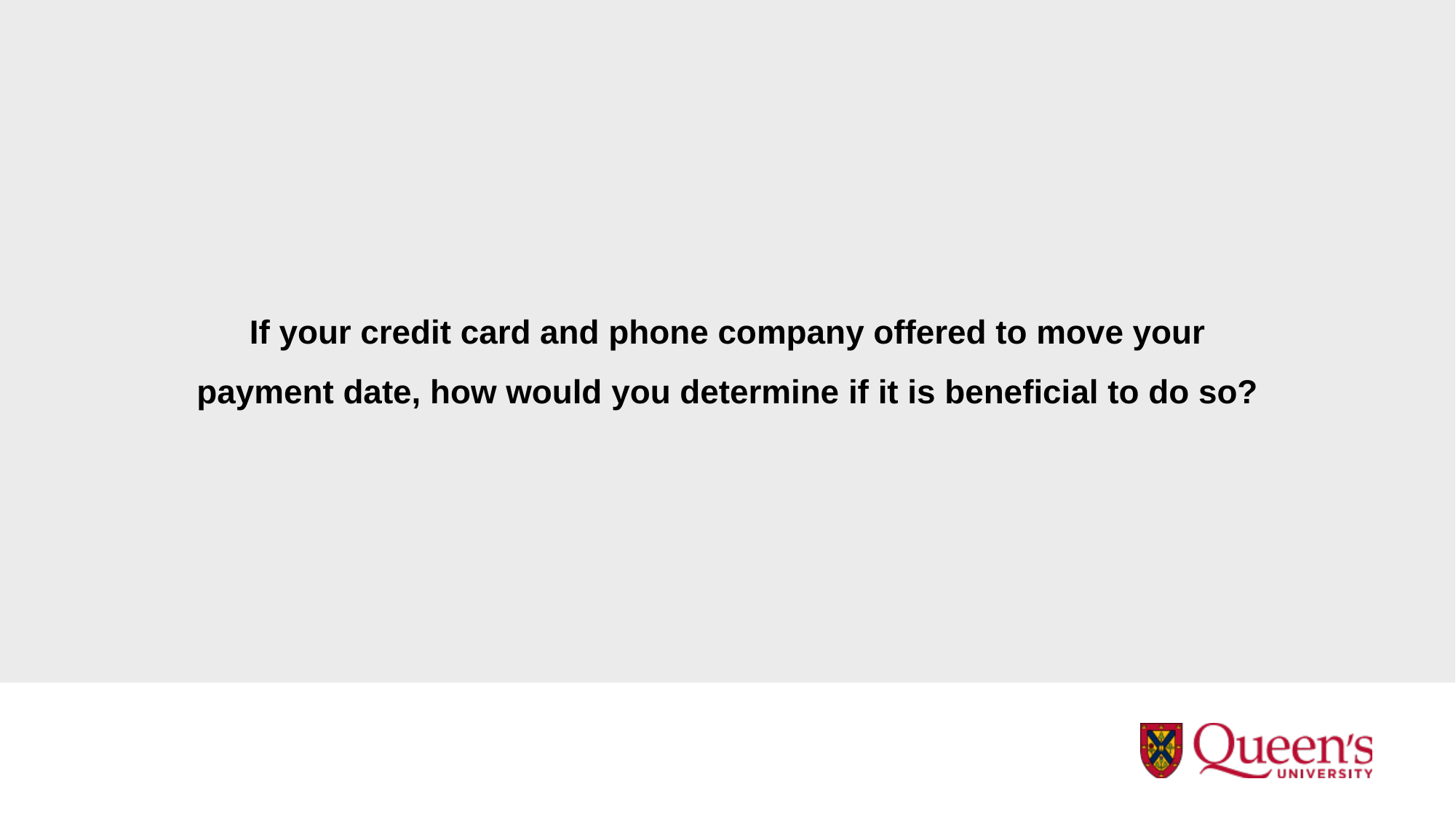

If your credit card and phone company offered to move your payment date, how would you determine if it is beneficial to do so?